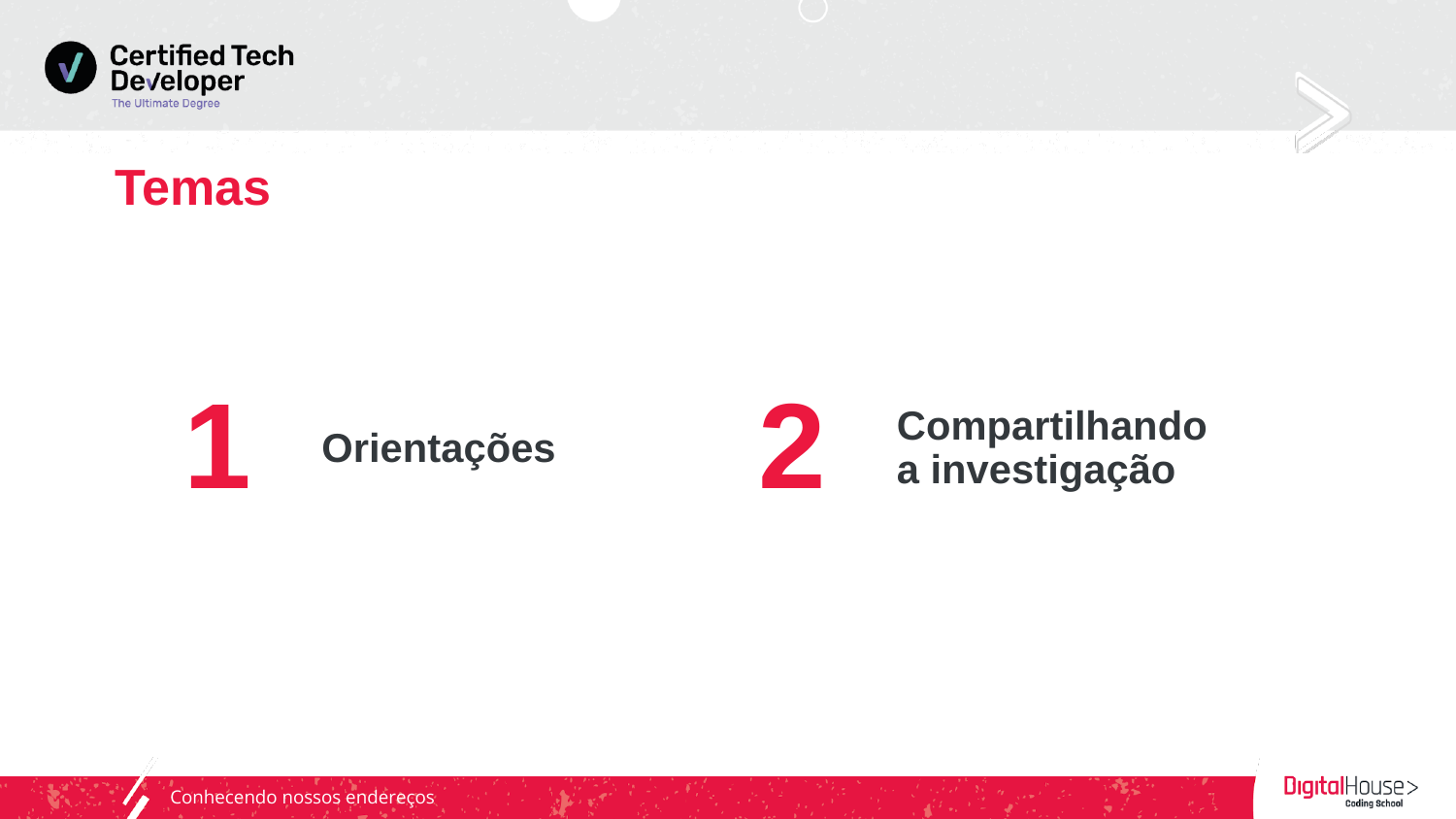

# Temas
1
2
Orientações
Compartilhando a investigação